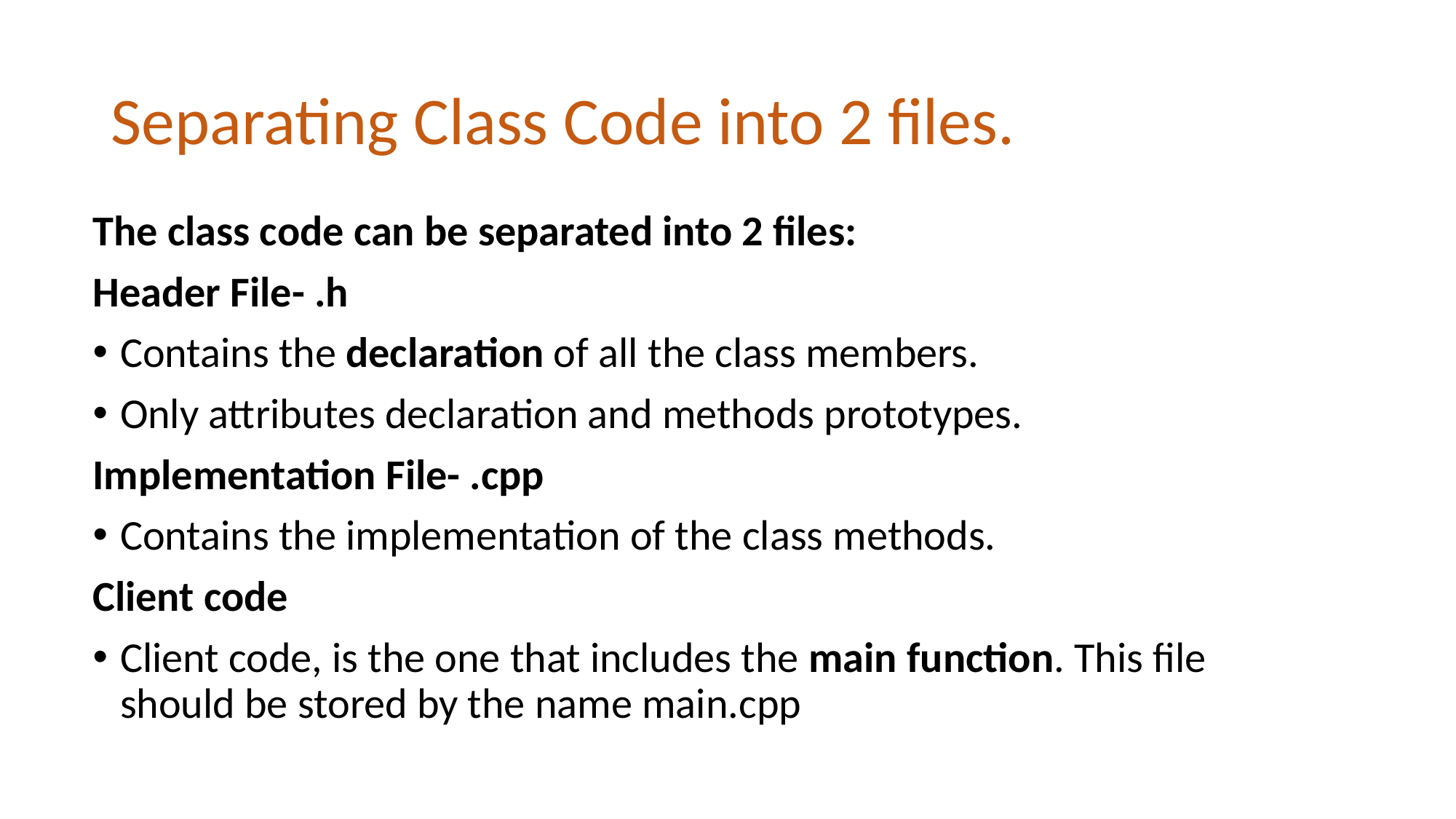

# Separating Class Code into 2 files.
The class code can be separated into 2 files:
Header File- .h
Contains the declaration of all the class members.
Only attributes declaration and methods prototypes.
Implementation File- .cpp
Contains the implementation of the class methods.
Client code
Client code, is the one that includes the main function. This file should be stored by the name main.cpp